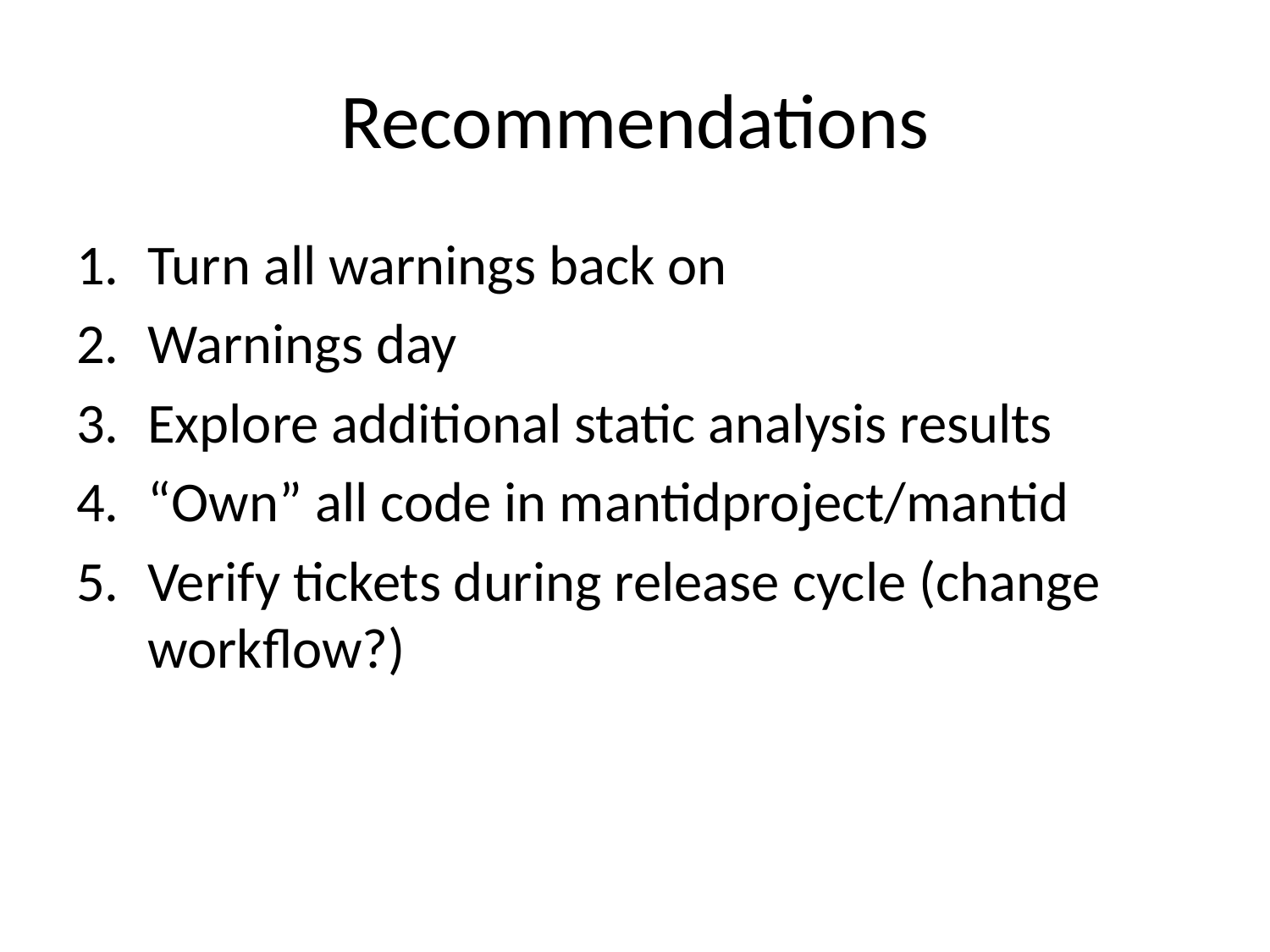

# Recommendations
Turn all warnings back on
Warnings day
Explore additional static analysis results
“Own” all code in mantidproject/mantid
Verify tickets during release cycle (change workflow?)